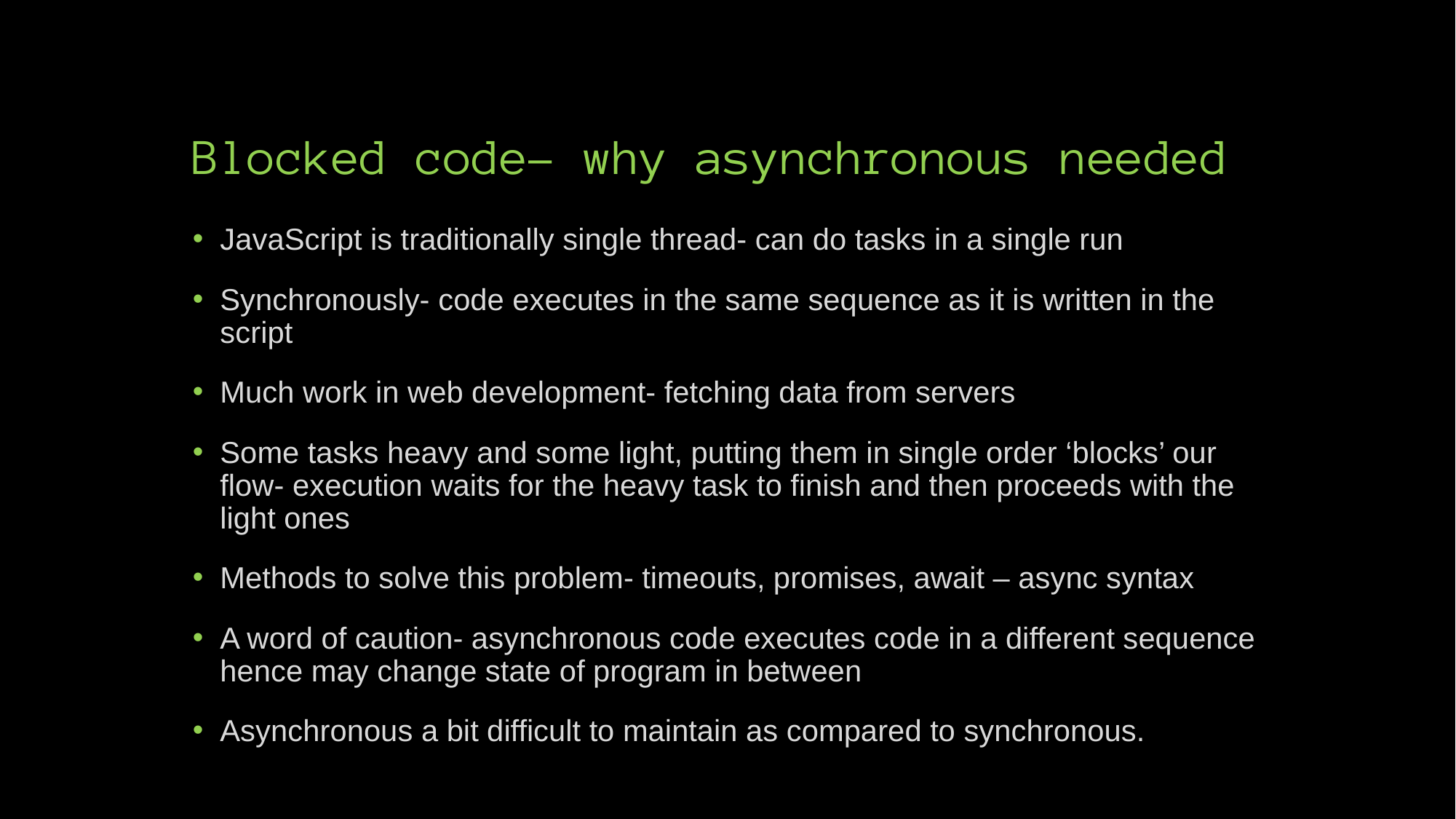

# Blocked code- why asynchronous needed
JavaScript is traditionally single thread- can do tasks in a single run
Synchronously- code executes in the same sequence as it is written in the script
Much work in web development- fetching data from servers
Some tasks heavy and some light, putting them in single order ‘blocks’ our flow- execution waits for the heavy task to finish and then proceeds with the light ones
Methods to solve this problem- timeouts, promises, await – async syntax
A word of caution- asynchronous code executes code in a different sequence hence may change state of program in between
Asynchronous a bit difficult to maintain as compared to synchronous.